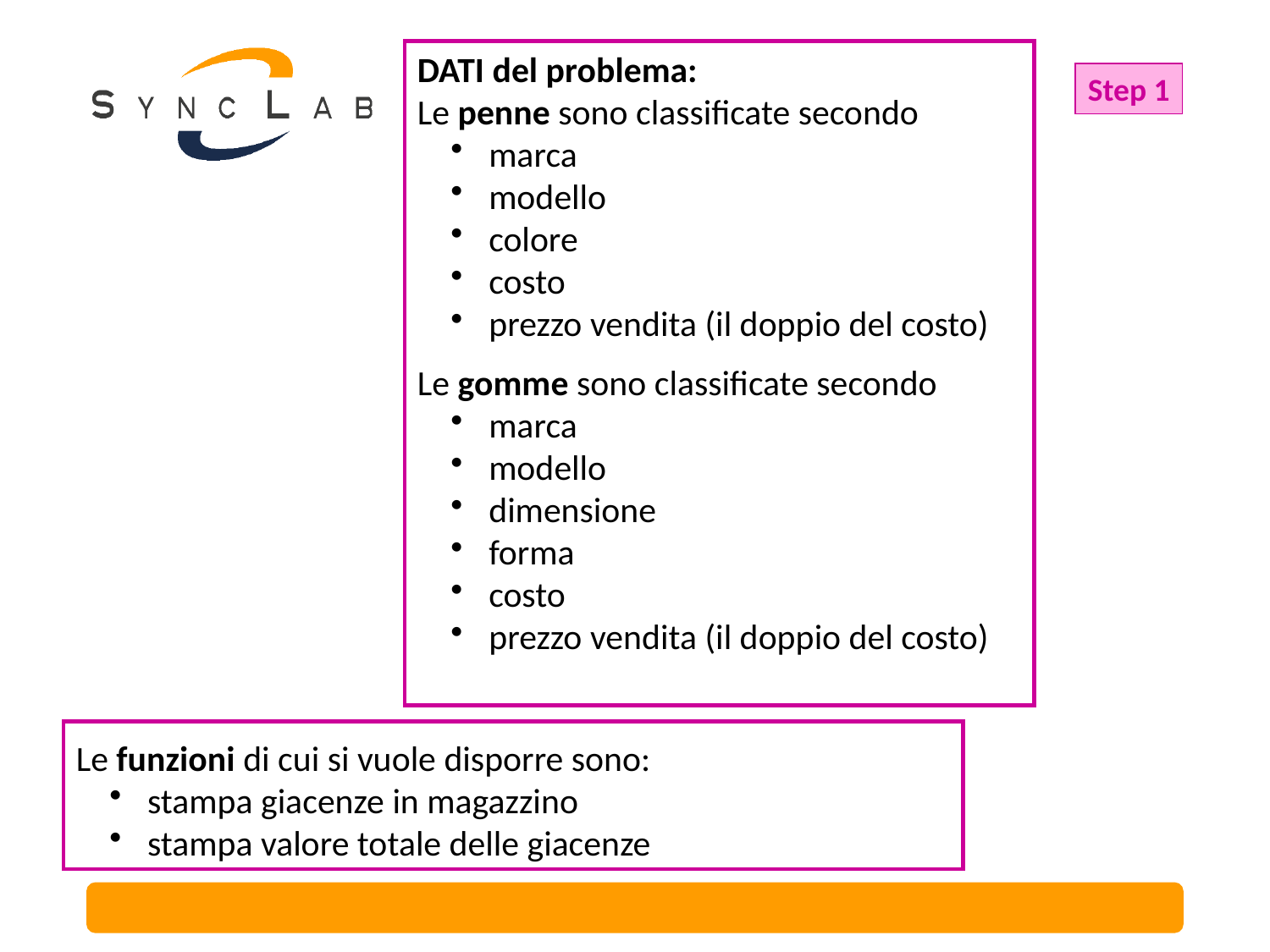

DATI del problema:
Le penne sono classificate secondo
 marca
 modello
 colore
 costo
 prezzo vendita (il doppio del costo)
Le gomme sono classificate secondo
 marca
 modello
 dimensione
 forma
 costo
 prezzo vendita (il doppio del costo)

Step 1
Le funzioni di cui si vuole disporre sono:
 stampa giacenze in magazzino
 stampa valore totale delle giacenze